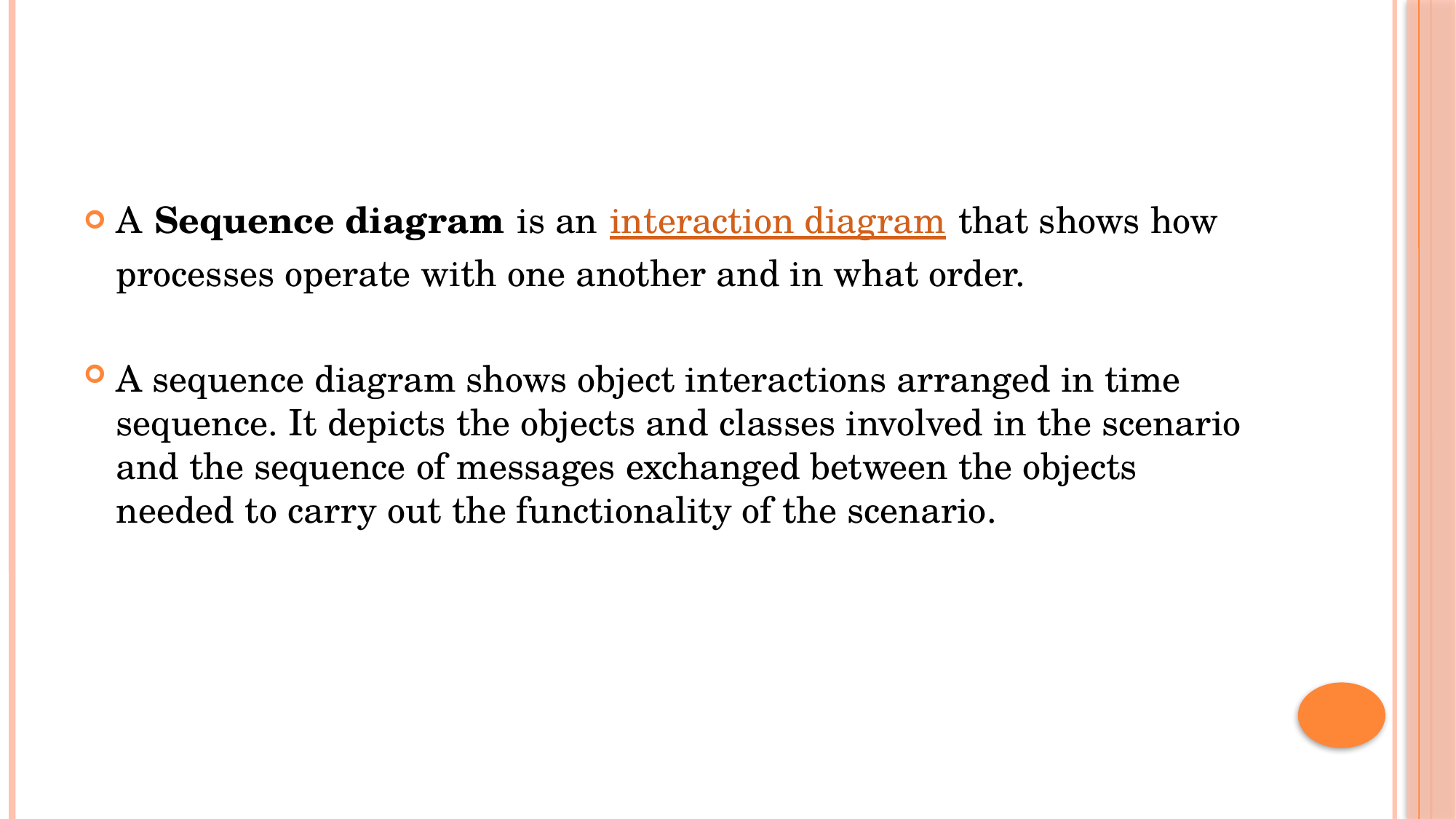

A Sequence diagram is an interaction diagram that shows how processes operate with one another and in what order.

A sequence diagram shows object interactions arranged in time sequence. It depicts the objects and classes involved in the scenario and the sequence of messages exchanged between the objects needed to carry out the functionality of the scenario.